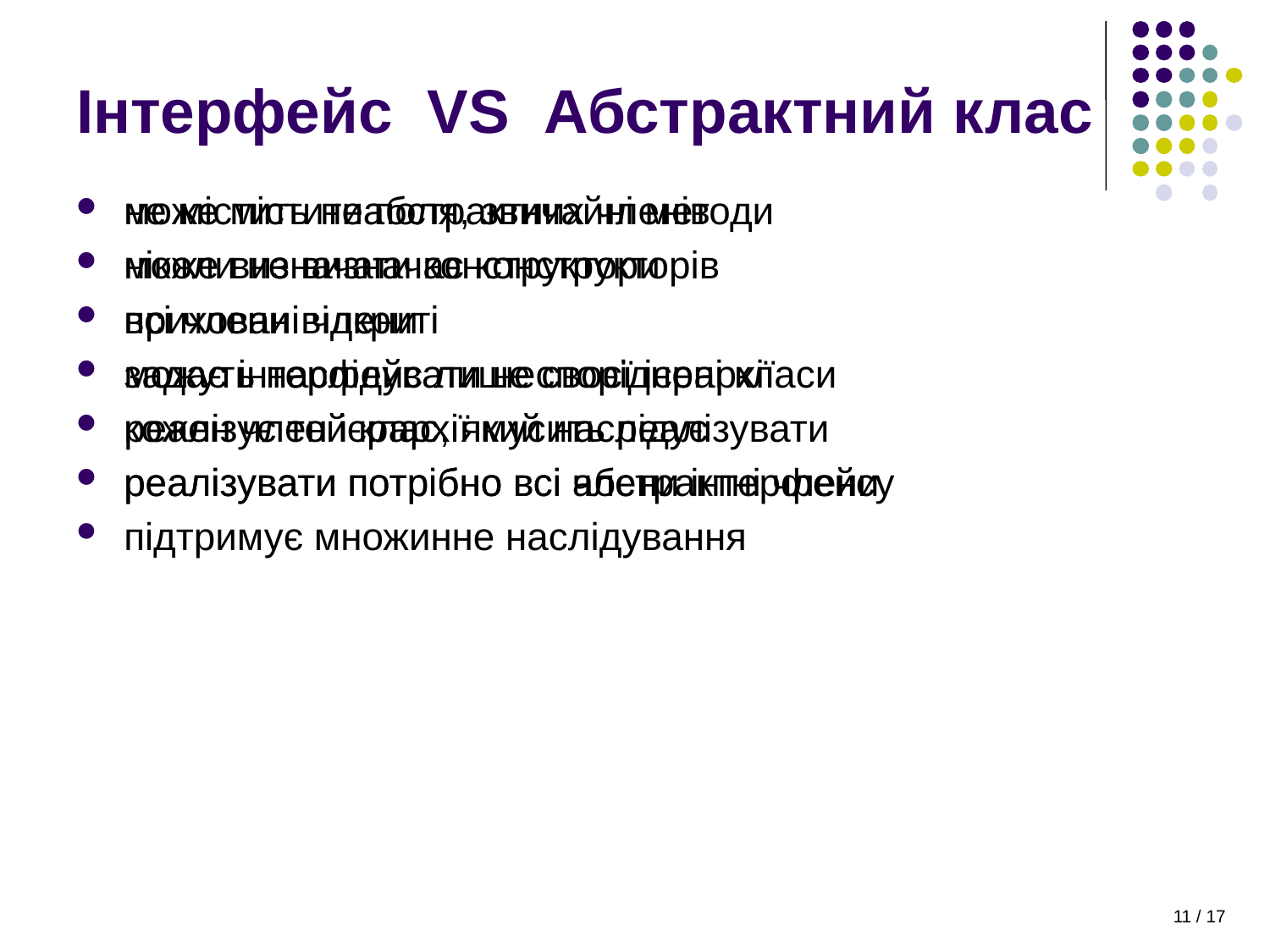

# Інтерфейс  VS  Абстрактний клас
не містить неабстрактних членів
ніколи не визначає конструкторів
всі члени відкриті
можуть наслідувати неспоріднені класи
реалізує той клас, який наслідує
реалізувати потрібно всі члени інтерфейсу
підтримує множинне наслідування
може містити поля, звичайні методи
може визначати конструктори
приховані члени
задає інтерфейс лише своєї ієрархії
кожен член ієрархії мусить реалізувати
реалізувати потрібно всі абстрактні члени
11 / 17